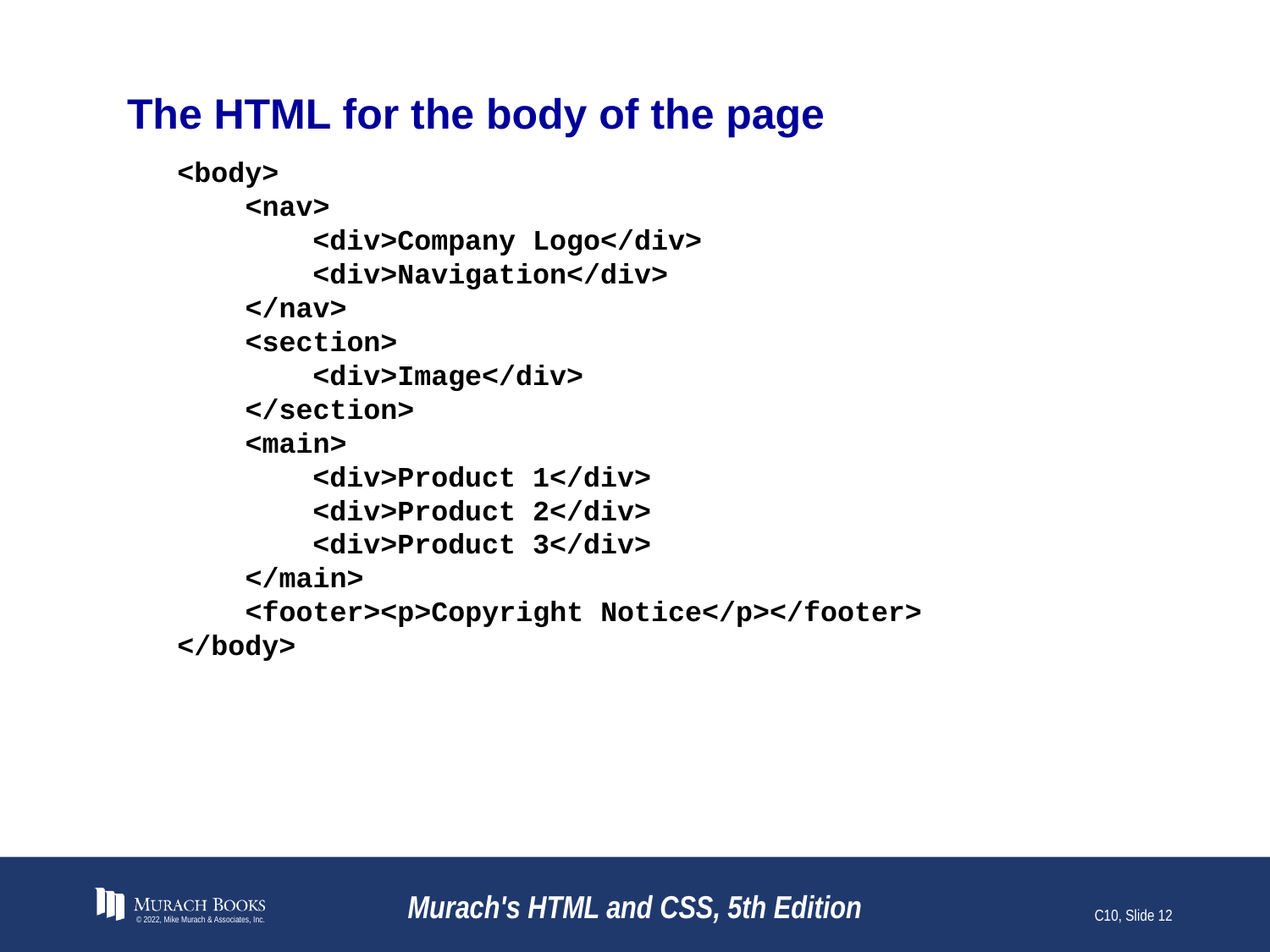

# The HTML for the body of the page
<body>
    <nav>
        <div>Company Logo</div>
        <div>Navigation</div>
    </nav>
    <section>
        <div>Image</div>
    </section>
    <main>
        <div>Product 1</div>
        <div>Product 2</div>
        <div>Product 3</div>
    </main>
    <footer><p>Copyright Notice</p></footer>
</body>

© 2022, Mike Murach & Associates, Inc.
Murach's HTML and CSS, 5th Edition

C10, Slide 12